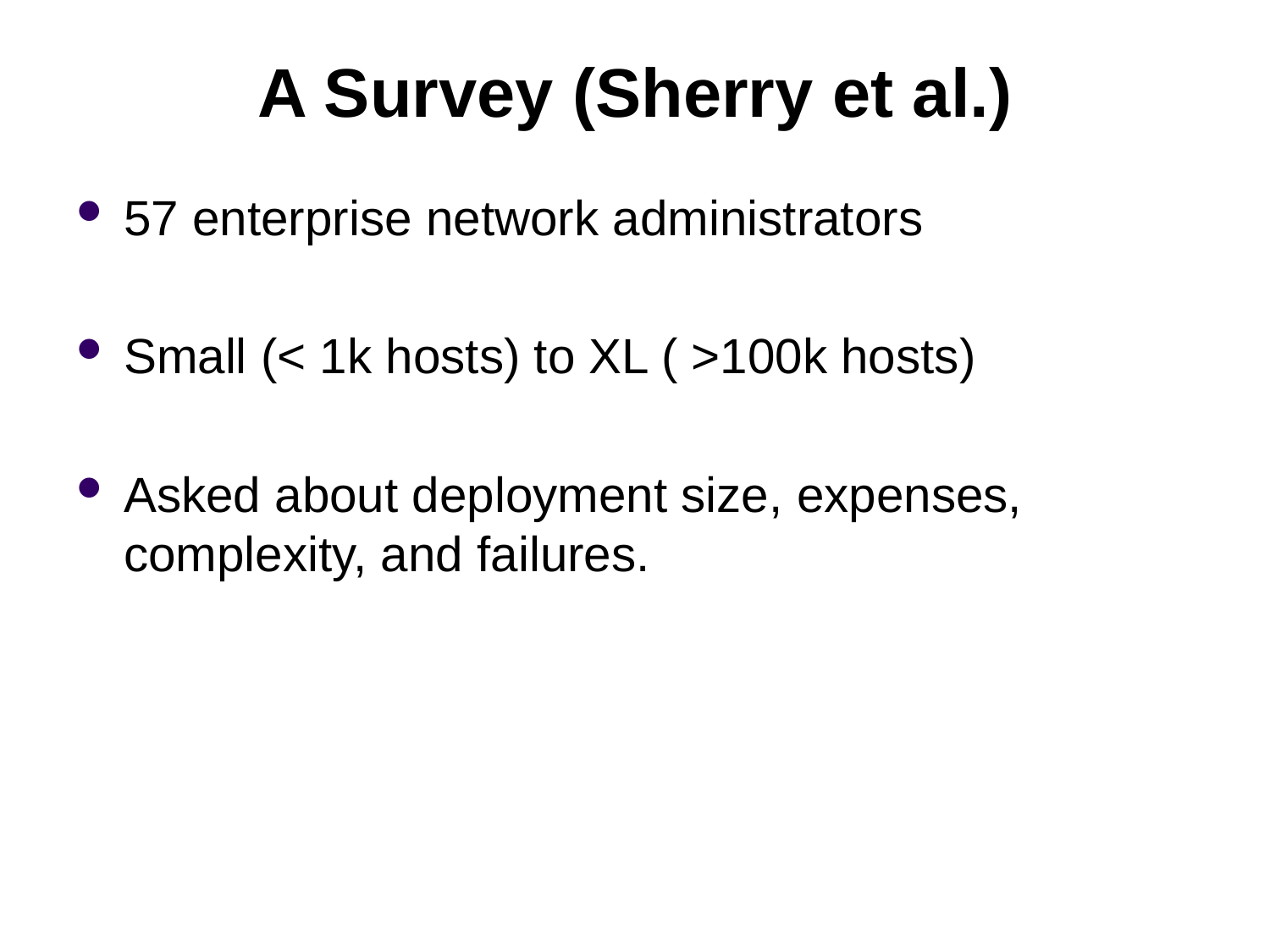

# A Survey (Sherry et al.)
57 enterprise network administrators

Small (< 1k hosts) to XL ( >100k hosts)

Asked about deployment size, expenses, complexity, and failures.